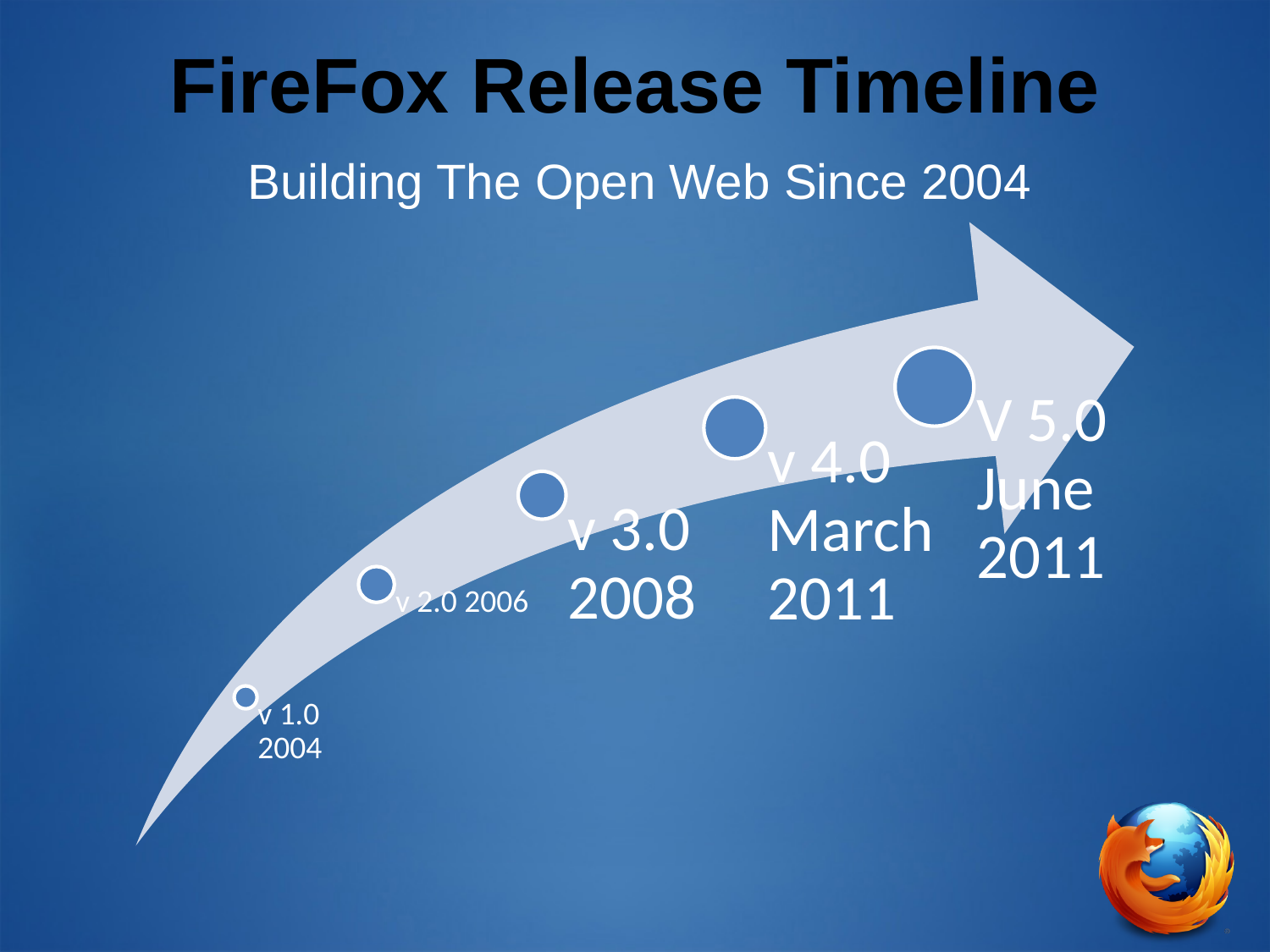

# FireFox Release Timeline
Building The Open Web Since 2004
v 1.0 2004
v 2.0 2006
v 3.0 2008
v 4.0 March 2011
V 5.0 June 2011